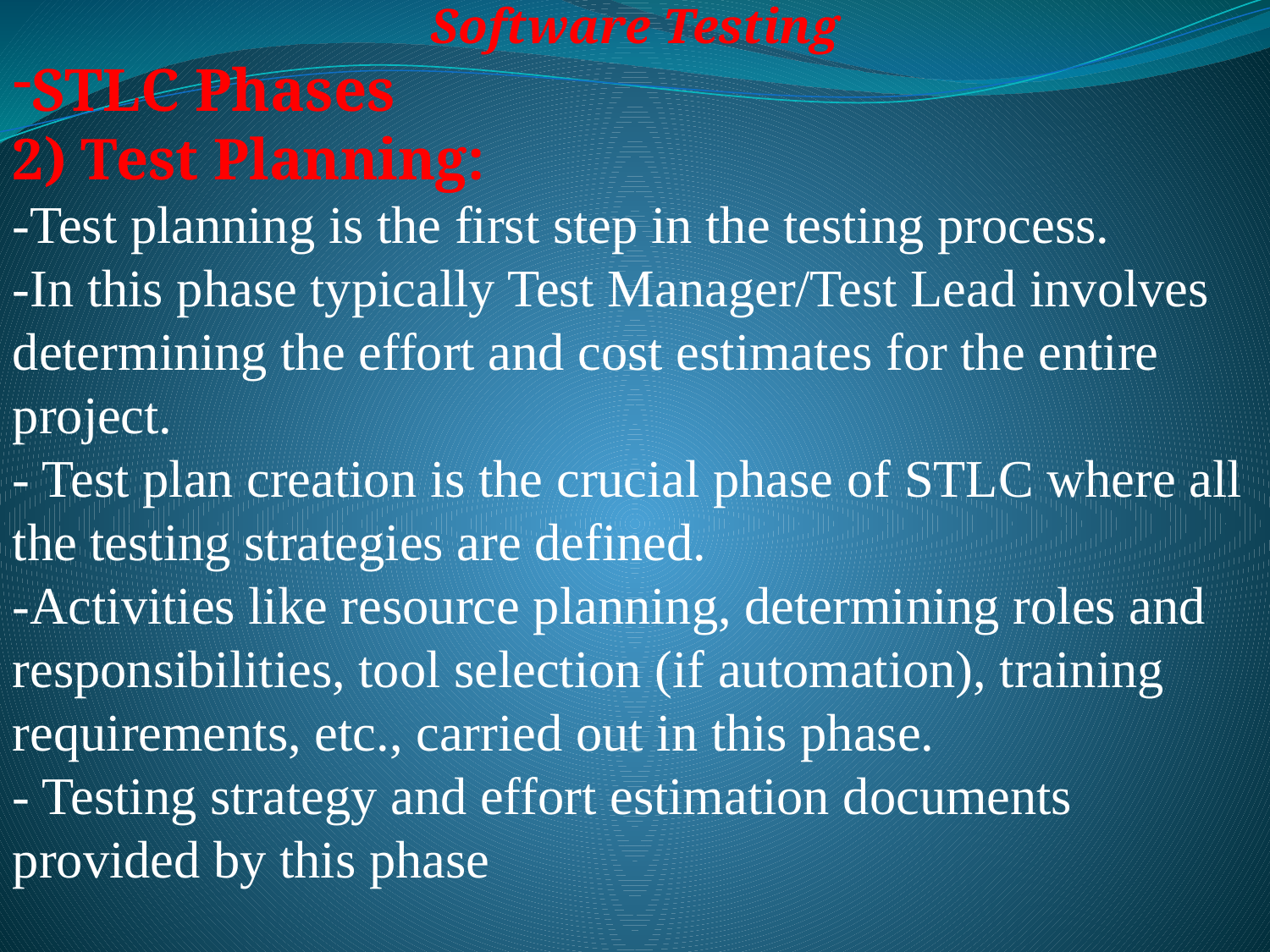

Software Testing
STLC Phases
2) Test Planning:
-Test planning is the first step in the testing process.
-In this phase typically Test Manager/Test Lead involves determining the effort and cost estimates for the entire project.
- Test plan creation is the crucial phase of STLC where all the testing strategies are defined.
-Activities like resource planning, determining roles and responsibilities, tool selection (if automation), training requirements, etc., carried out in this phase.
- Testing strategy and effort estimation documents provided by this phase